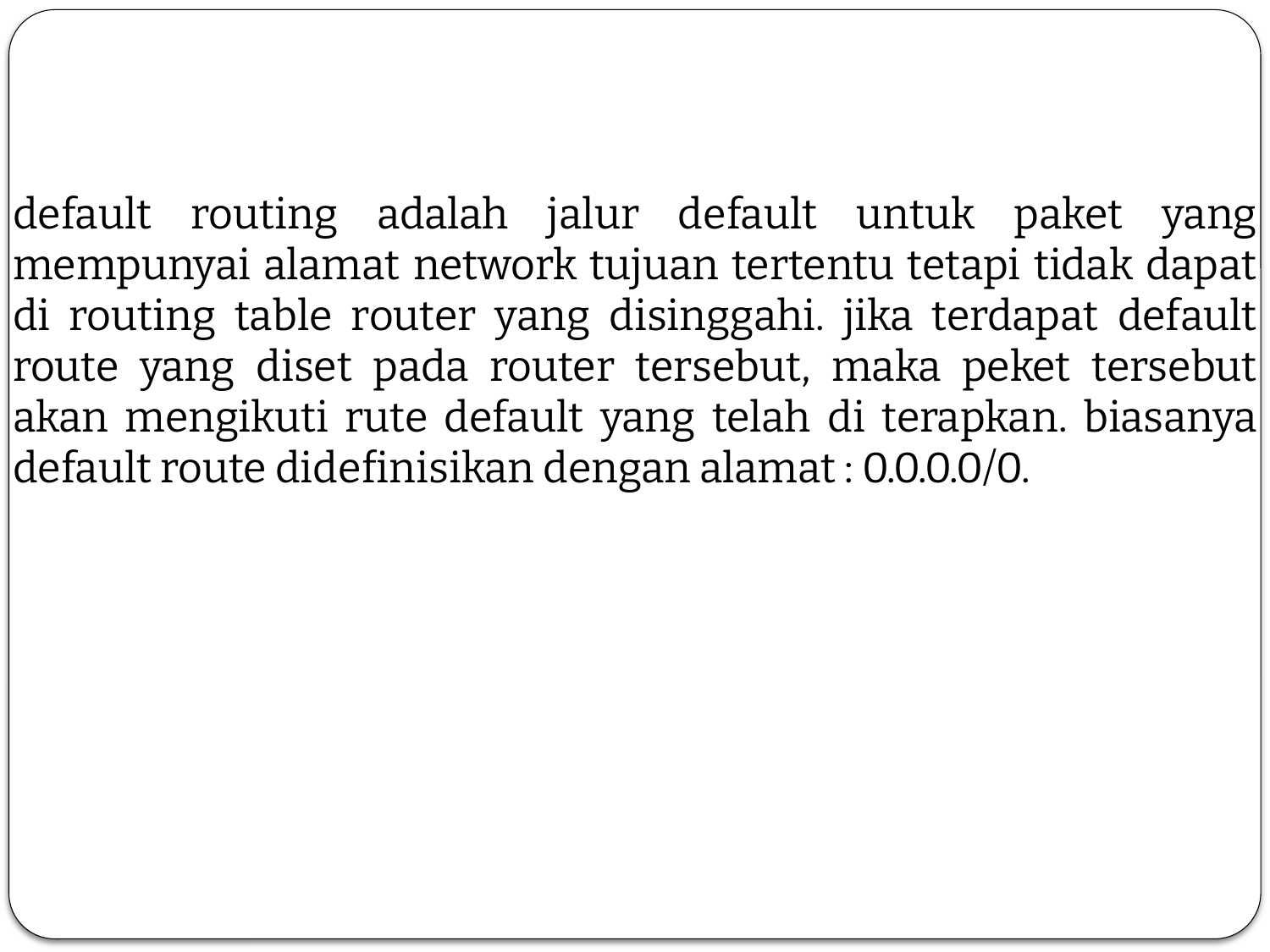

default routing adalah jalur default untuk paket yang mempunyai alamat network tujuan tertentu tetapi tidak dapat di routing table router yang disinggahi. jika terdapat default route yang diset pada router tersebut, maka peket tersebut akan mengikuti rute default yang telah di terapkan. biasanya default route didefinisikan dengan alamat : 0.0.0.0/0.